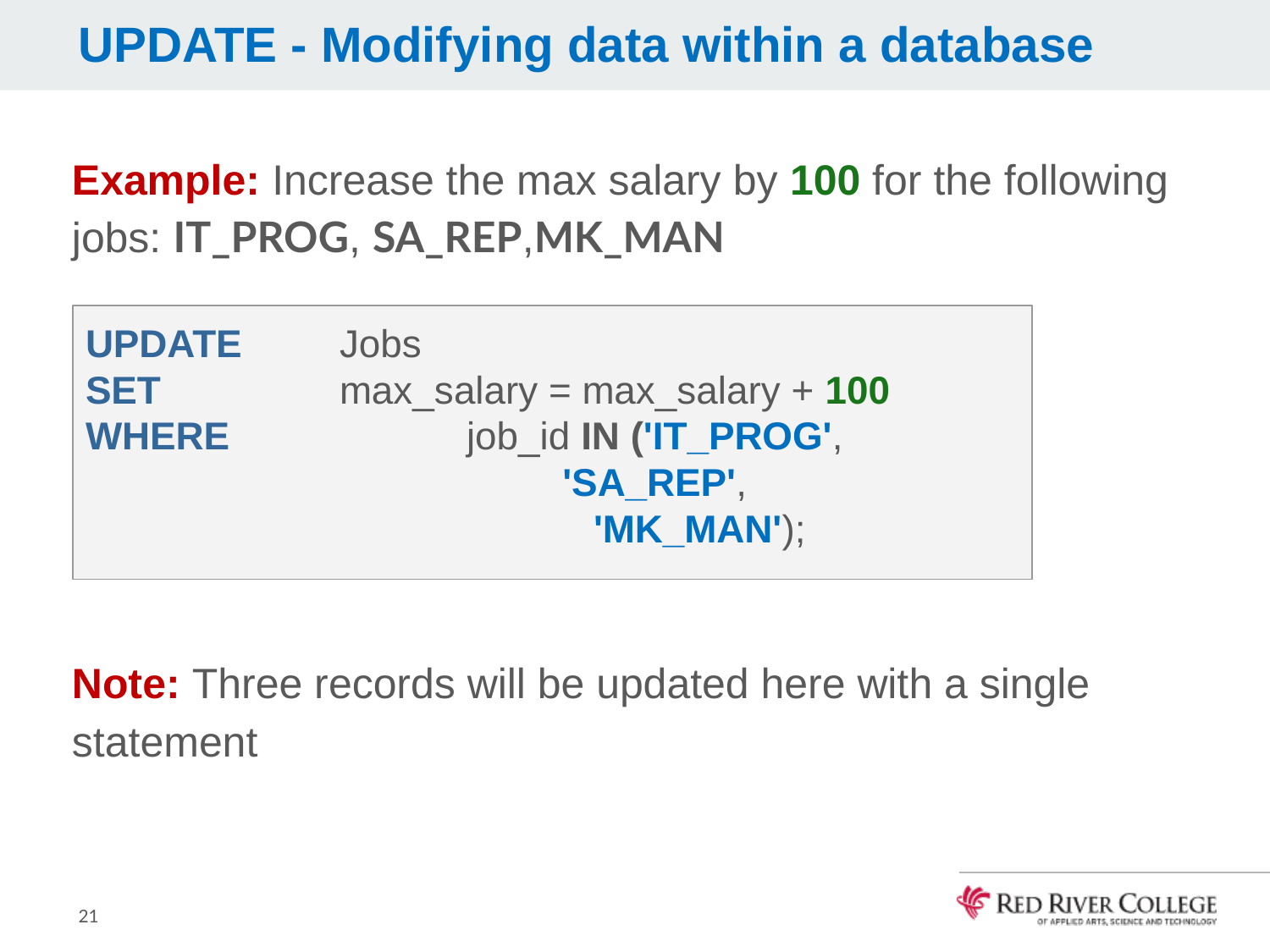

# UPDATE - Modifying data within a database
Example: Increase the max salary by 100 for the following jobs: IT_PROG, SA_REP,MK_MAN

Note: Three records will be updated here with a single statement
UPDATE	Jobs
SET		max_salary = max_salary + 100
WHERE		job_id IN ('IT_PROG',
   'SA_REP',
	'MK_MAN');
21